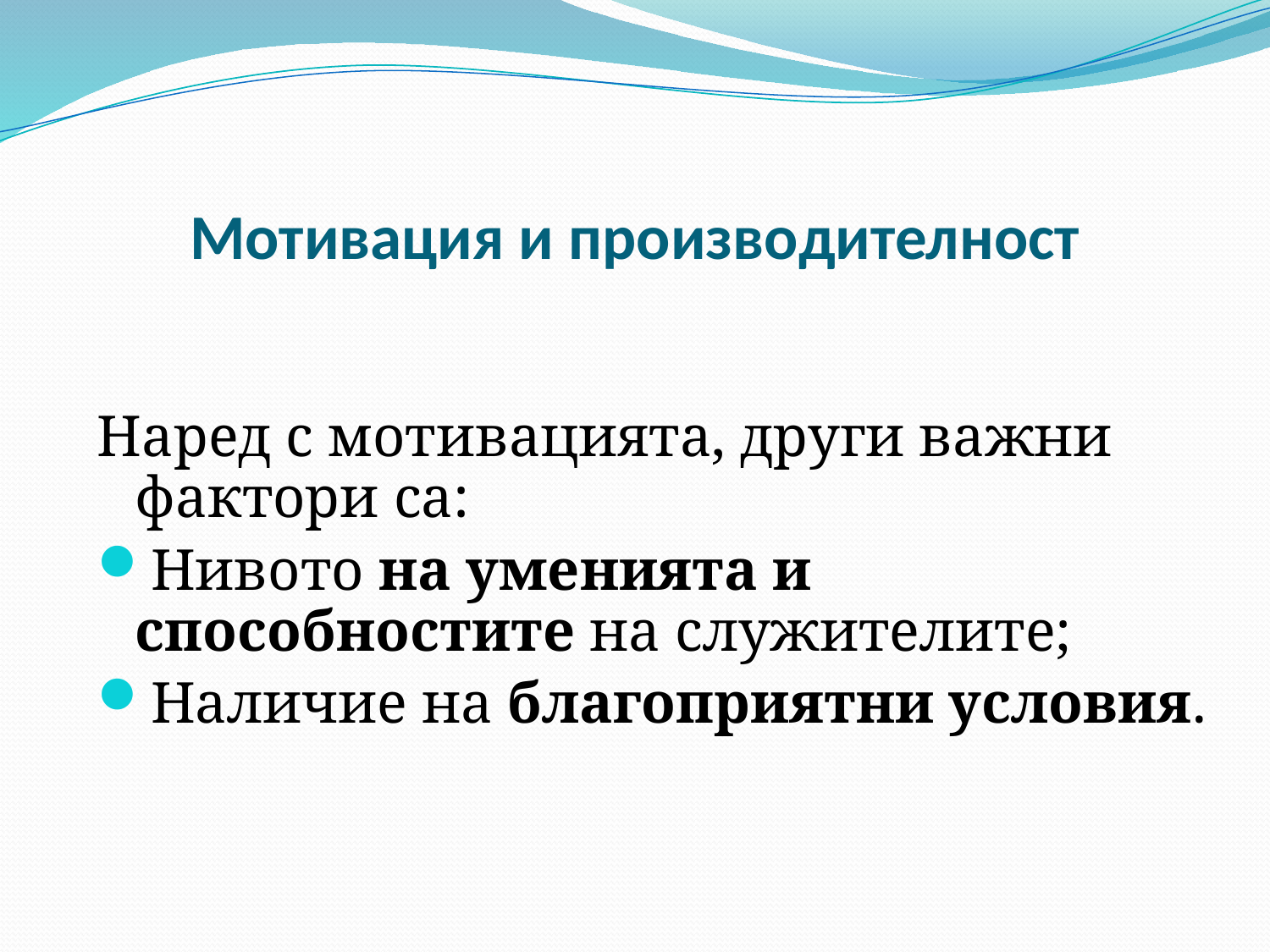

# Мотивация и производителност
Наред с мотивацията, други важни фактори са:
Нивото на уменията и способностите на служителите;
Наличие на благоприятни условия.